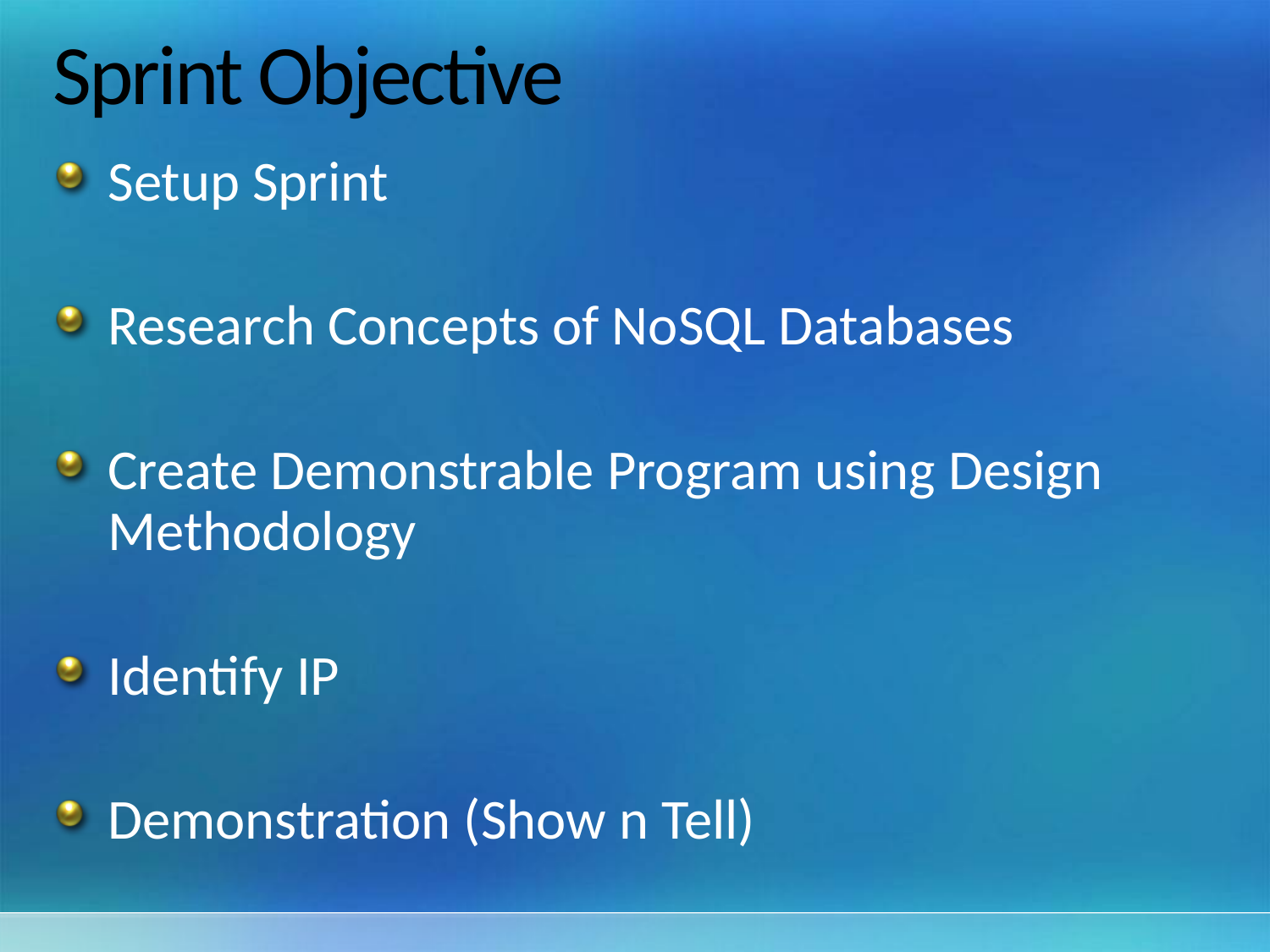

# Sprint Objective
Setup Sprint

Research Concepts of NoSQL Databases

Create Demonstrable Program using Design Methodology

Identify IP

Demonstration (Show n Tell)